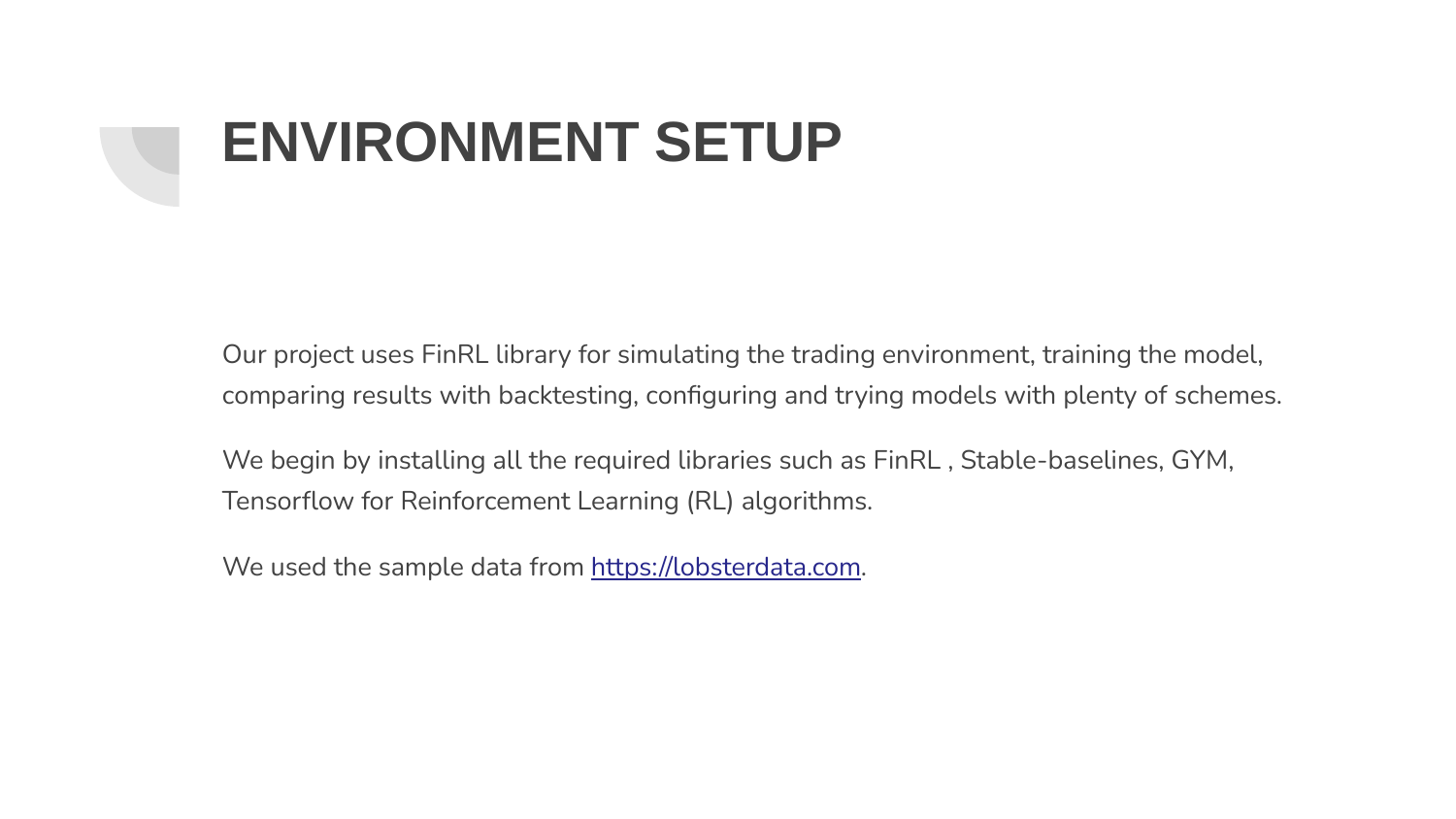

# ENVIRONMENT SETUP
Our project uses FinRL library for simulating the trading environment, training the model, comparing results with backtesting, configuring and trying models with plenty of schemes.
We begin by installing all the required libraries such as FinRL , Stable-baselines, GYM, Tensorflow for Reinforcement Learning (RL) algorithms.
We used the sample data from https://lobsterdata.com.